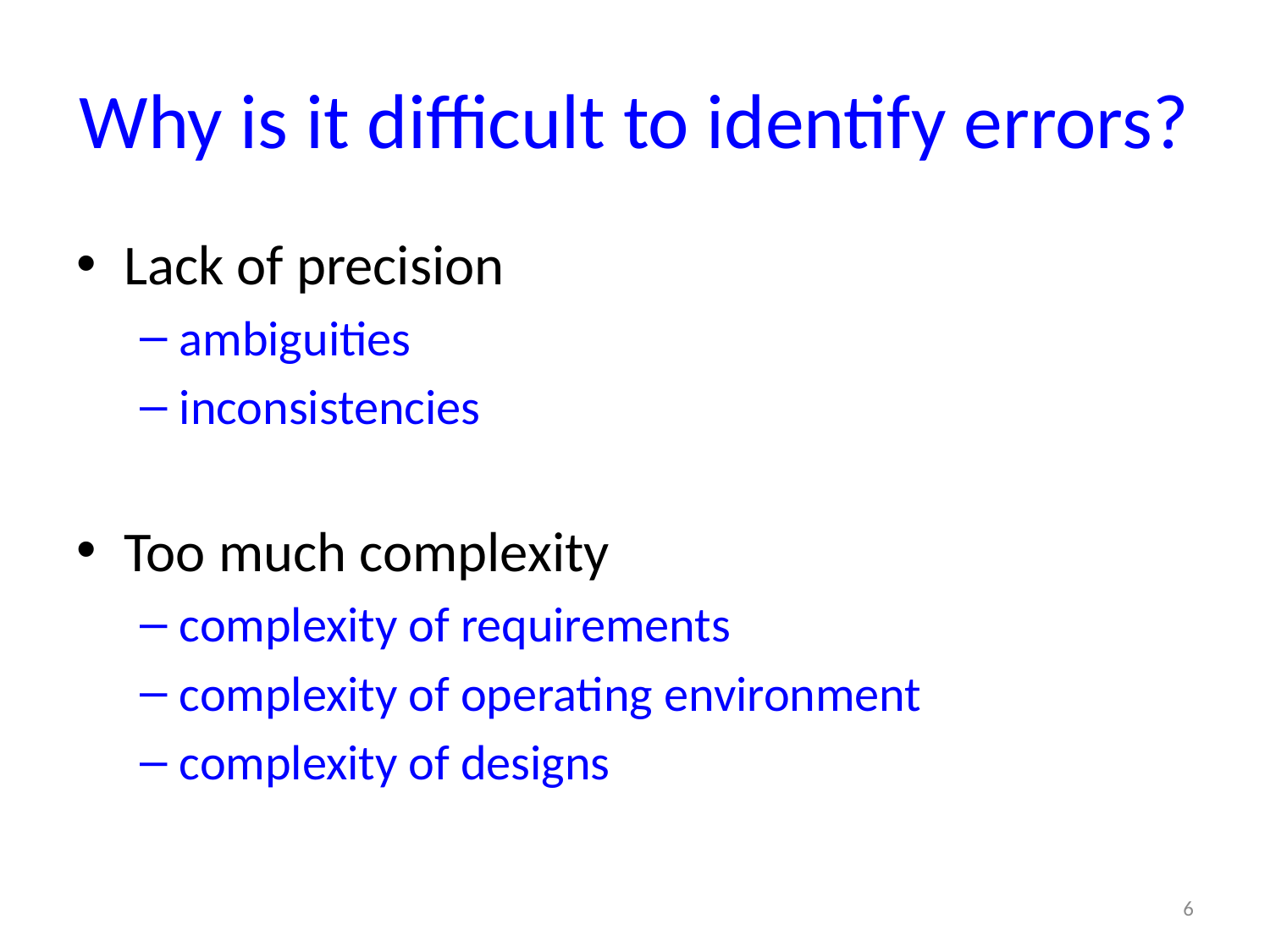

# Why is it difficult to identify errors?
Lack of precision
ambiguities
inconsistencies

Too much complexity
complexity of requirements
complexity of operating environment
complexity of designs
6